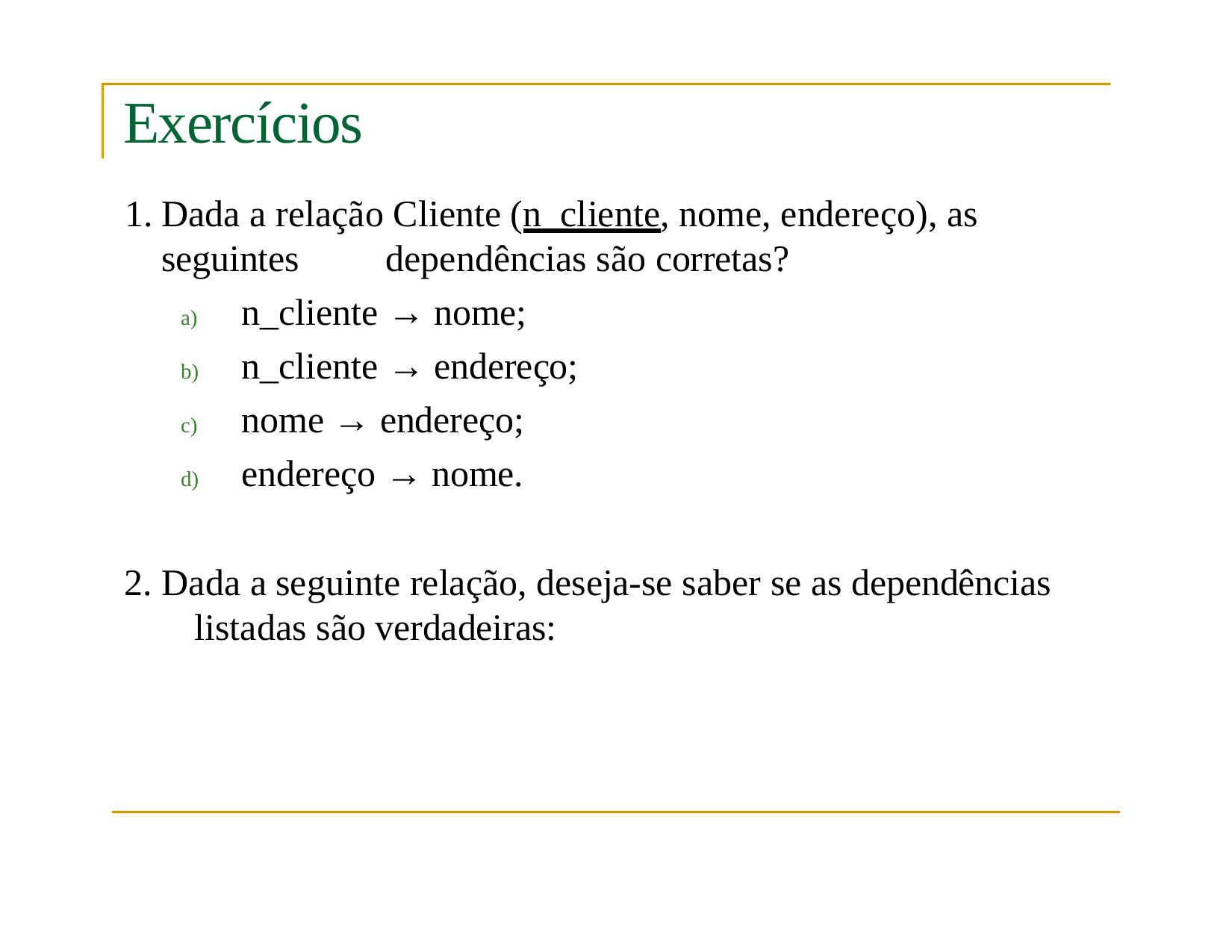

# Exercícios
Dada a relação Cliente (n_cliente, nome, endereço), as seguintes 	dependências são corretas?
n_cliente → nome;
n_cliente → endereço;
nome → endereço;
endereço → nome.

2. Dada a seguinte relação, deseja-se saber se as dependências listadas são verdadeiras: